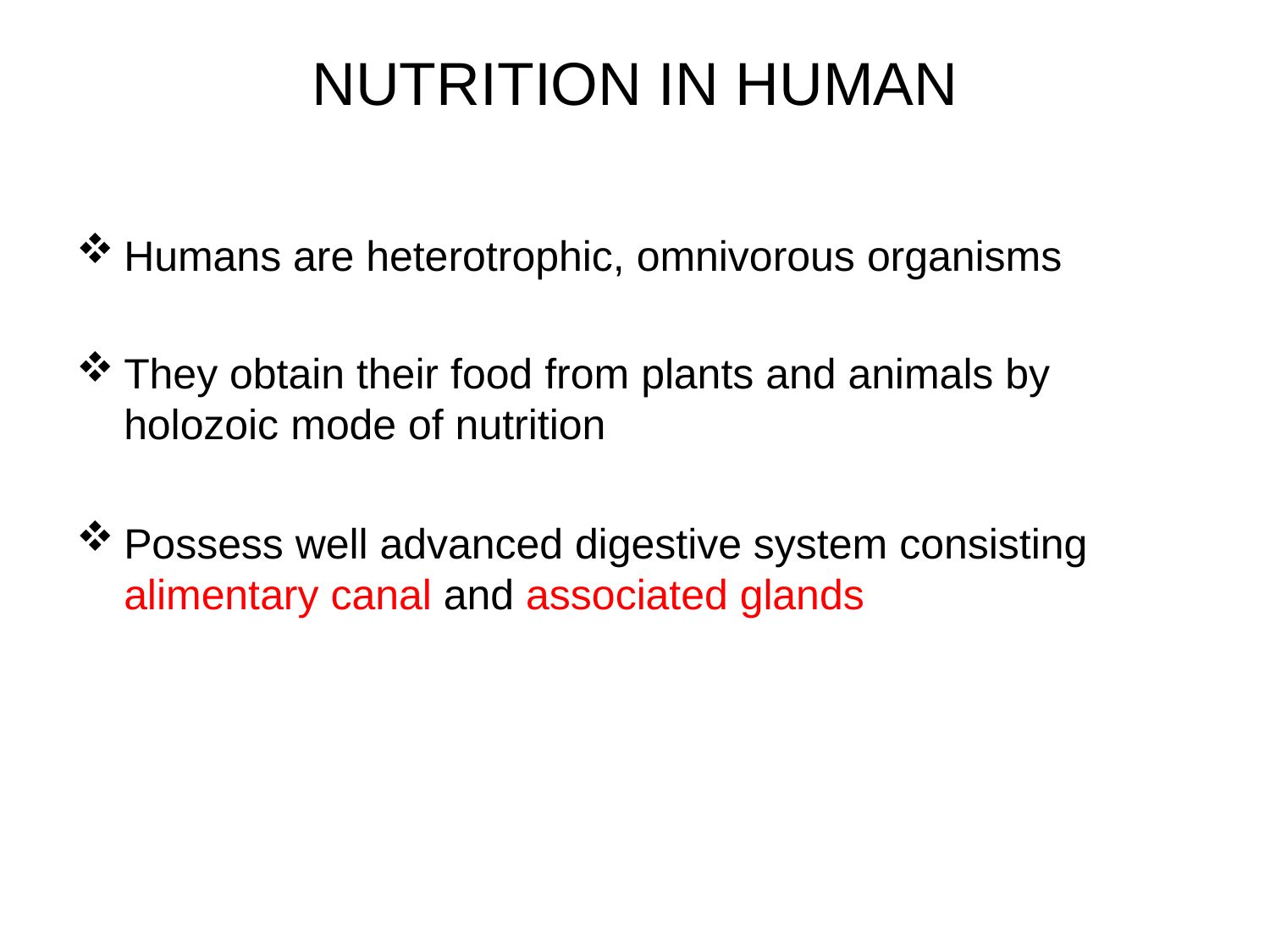

# NUTRITION IN HUMAN
Humans are heterotrophic, omnivorous organisms

They obtain their food from plants and animals by holozoic mode of nutrition

Possess well advanced digestive system consisting alimentary canal and associated glands